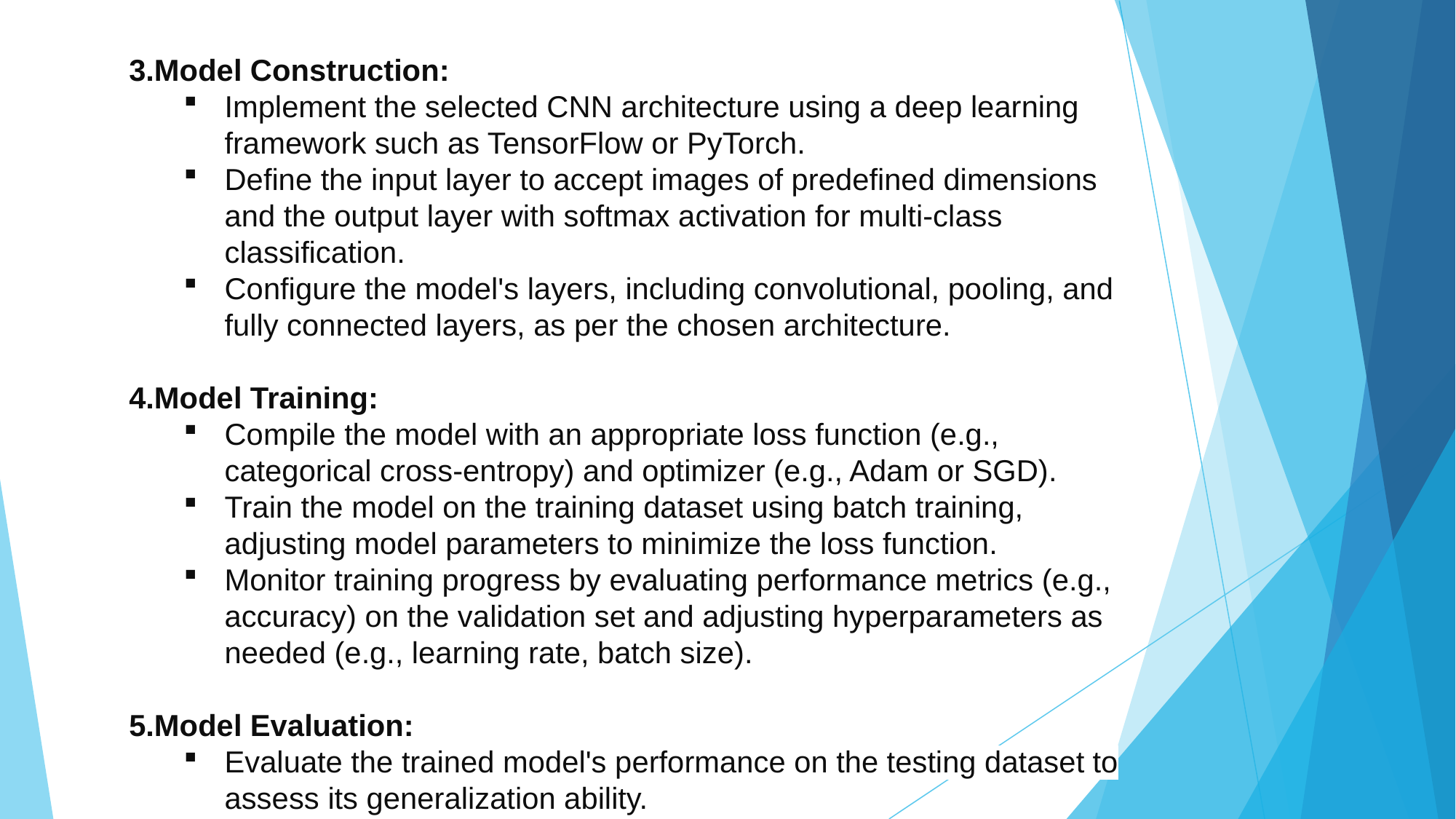

3.Model Construction:
Implement the selected CNN architecture using a deep learning framework such as TensorFlow or PyTorch.
Define the input layer to accept images of predefined dimensions and the output layer with softmax activation for multi-class classification.
Configure the model's layers, including convolutional, pooling, and fully connected layers, as per the chosen architecture.

4.Model Training:
Compile the model with an appropriate loss function (e.g., categorical cross-entropy) and optimizer (e.g., Adam or SGD).
Train the model on the training dataset using batch training, adjusting model parameters to minimize the loss function.
Monitor training progress by evaluating performance metrics (e.g., accuracy) on the validation set and adjusting hyperparameters as needed (e.g., learning rate, batch size).

5.Model Evaluation:
Evaluate the trained model's performance on the testing dataset to assess its generalization ability.